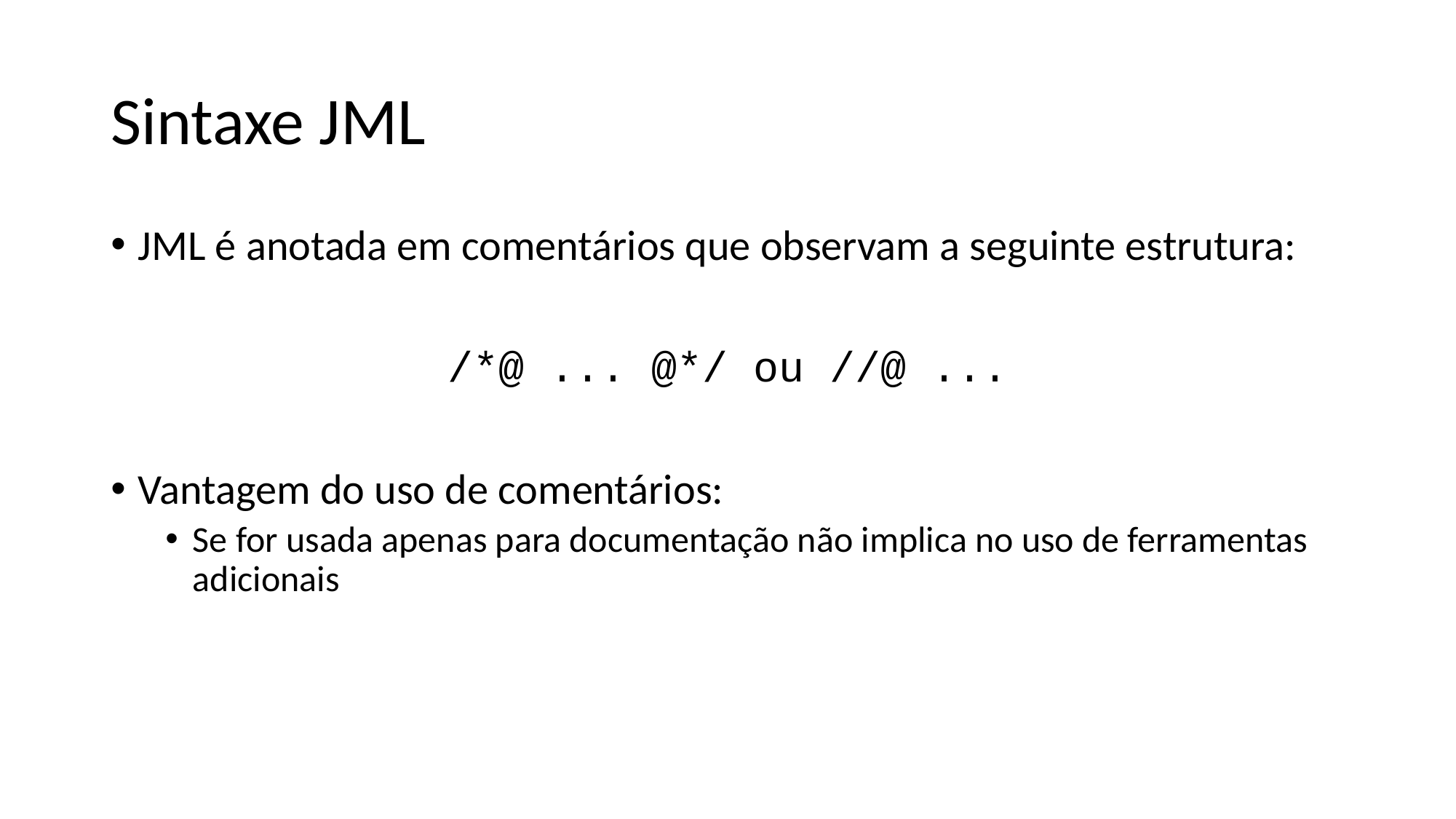

# Sintaxe JML
JML é anotada em comentários que observam a seguinte estrutura:

/*@ ... @*/ ou //@ ...

Vantagem do uso de comentários:
Se for usada apenas para documentação não implica no uso de ferramentas adicionais